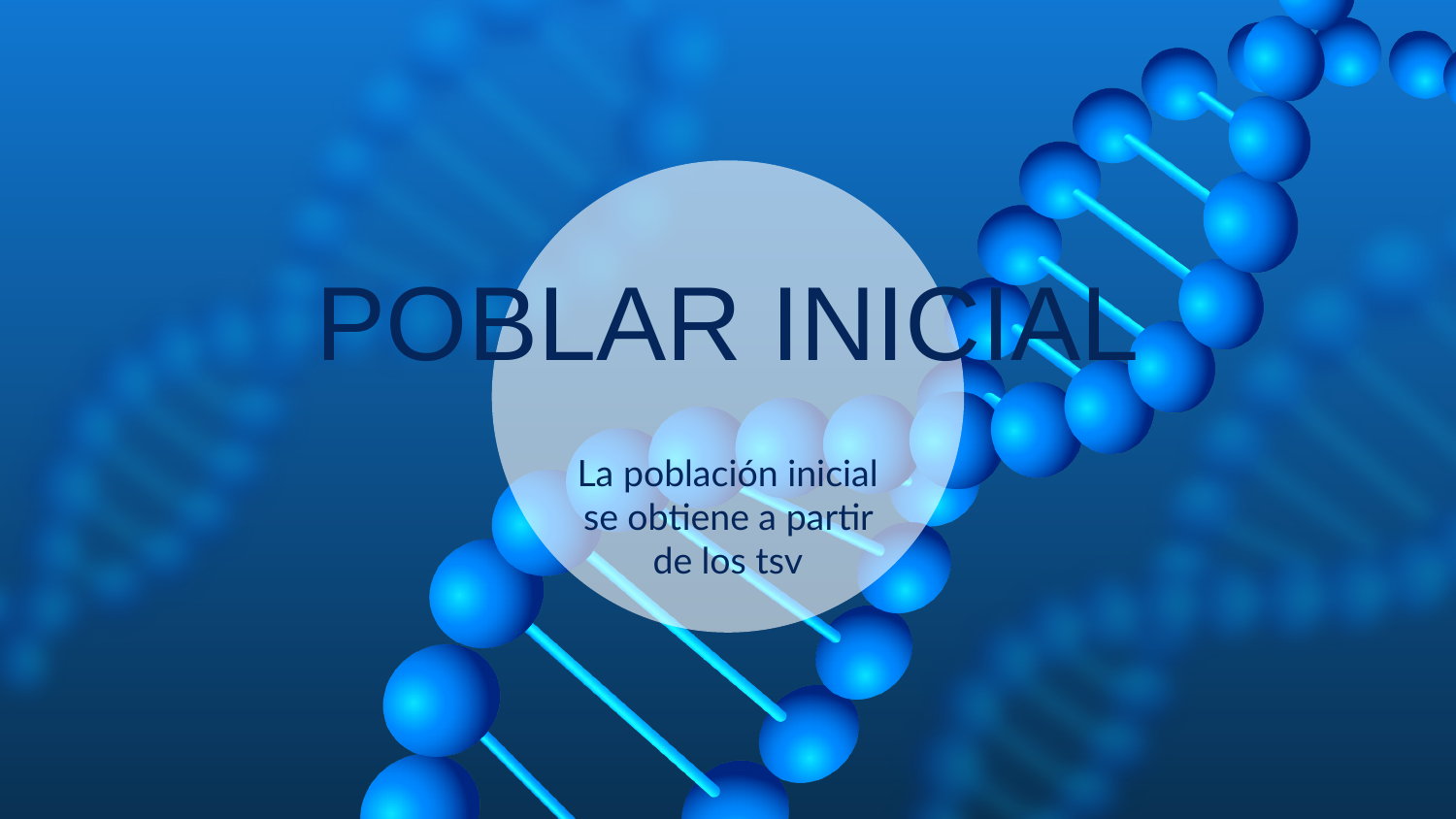

# POBLAR INICIAL

La población inicial se obtiene a partir de los tsv